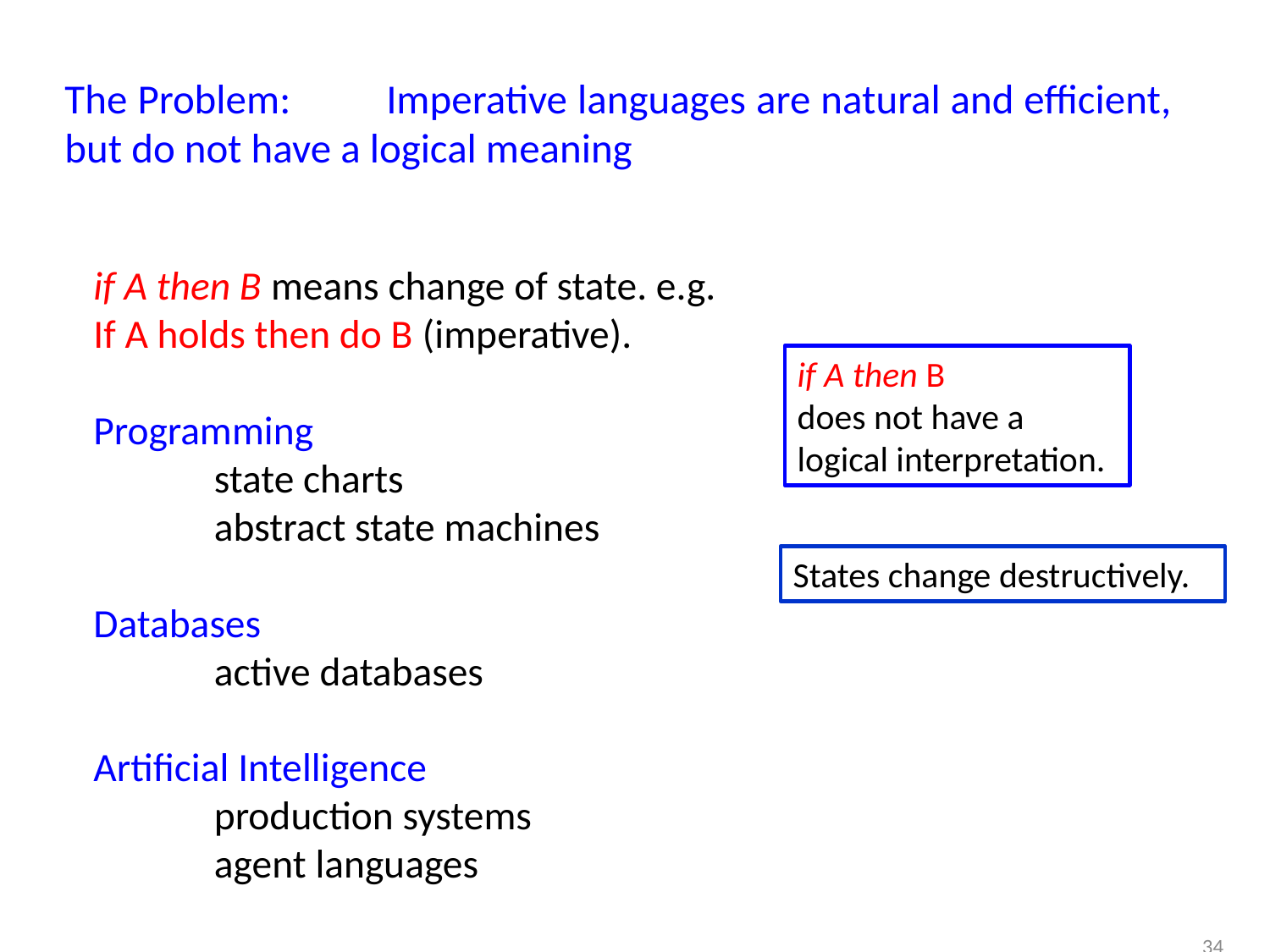

# The Problem: 	Imperative languages are natural and efficient, but do not have a logical meaning
if A then B means change of state. e.g.
If A holds then do B (imperative).

Programming
	state charts
	abstract state machines

Databases
	active databases

Artificial Intelligence
	production systems
	agent languages
if A then B
does not have a logical interpretation.
States change destructively.
34